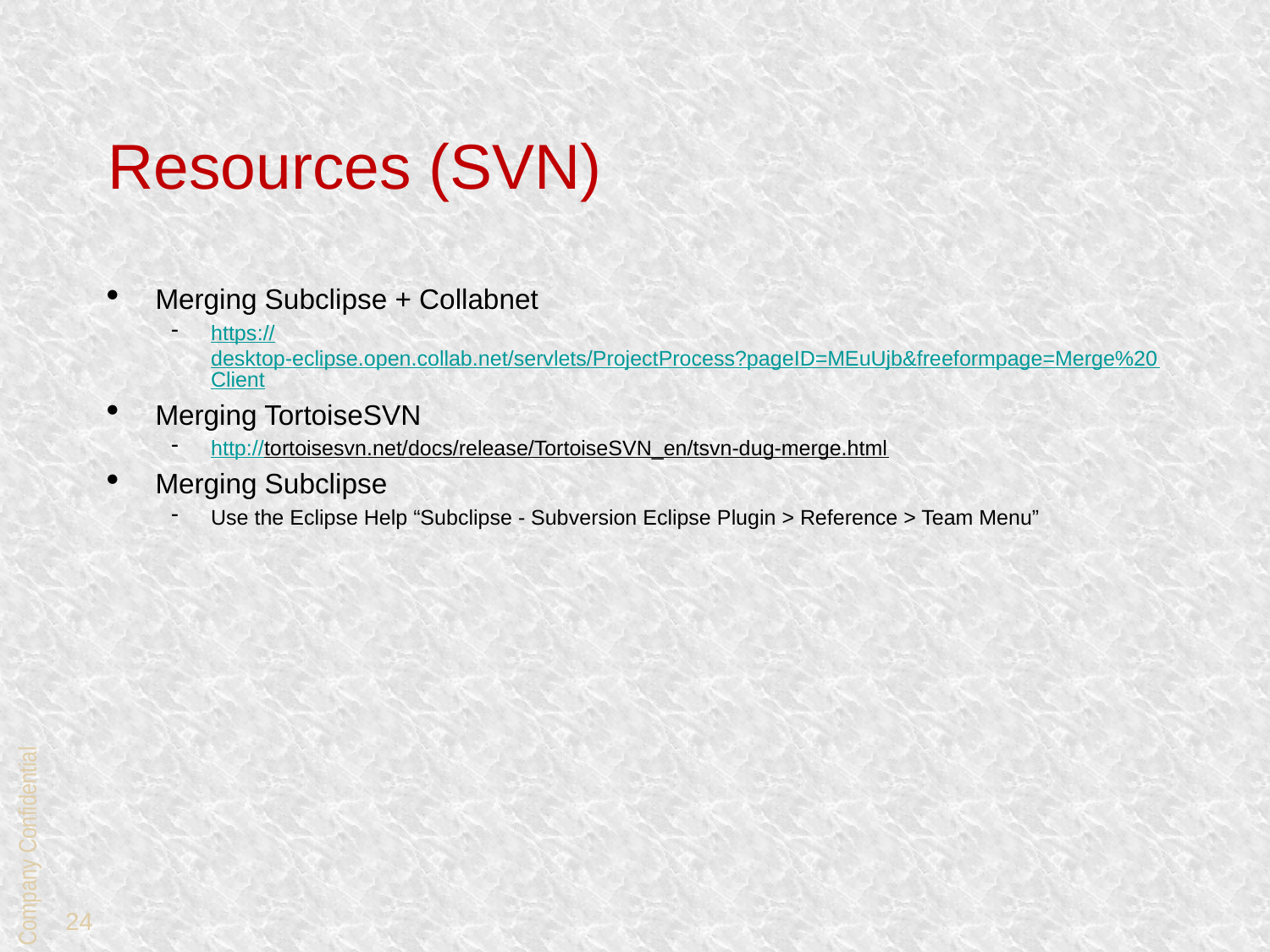

Resources (SVN)
Merging Subclipse + Collabnet
https://desktop-eclipse.open.collab.net/servlets/ProjectProcess?pageID=MEuUjb&freeformpage=Merge%20Client
Merging TortoiseSVN
http://tortoisesvn.net/docs/release/TortoiseSVN_en/tsvn-dug-merge.html
Merging Subclipse
Use the Eclipse Help “Subclipse - Subversion Eclipse Plugin > Reference > Team Menu”